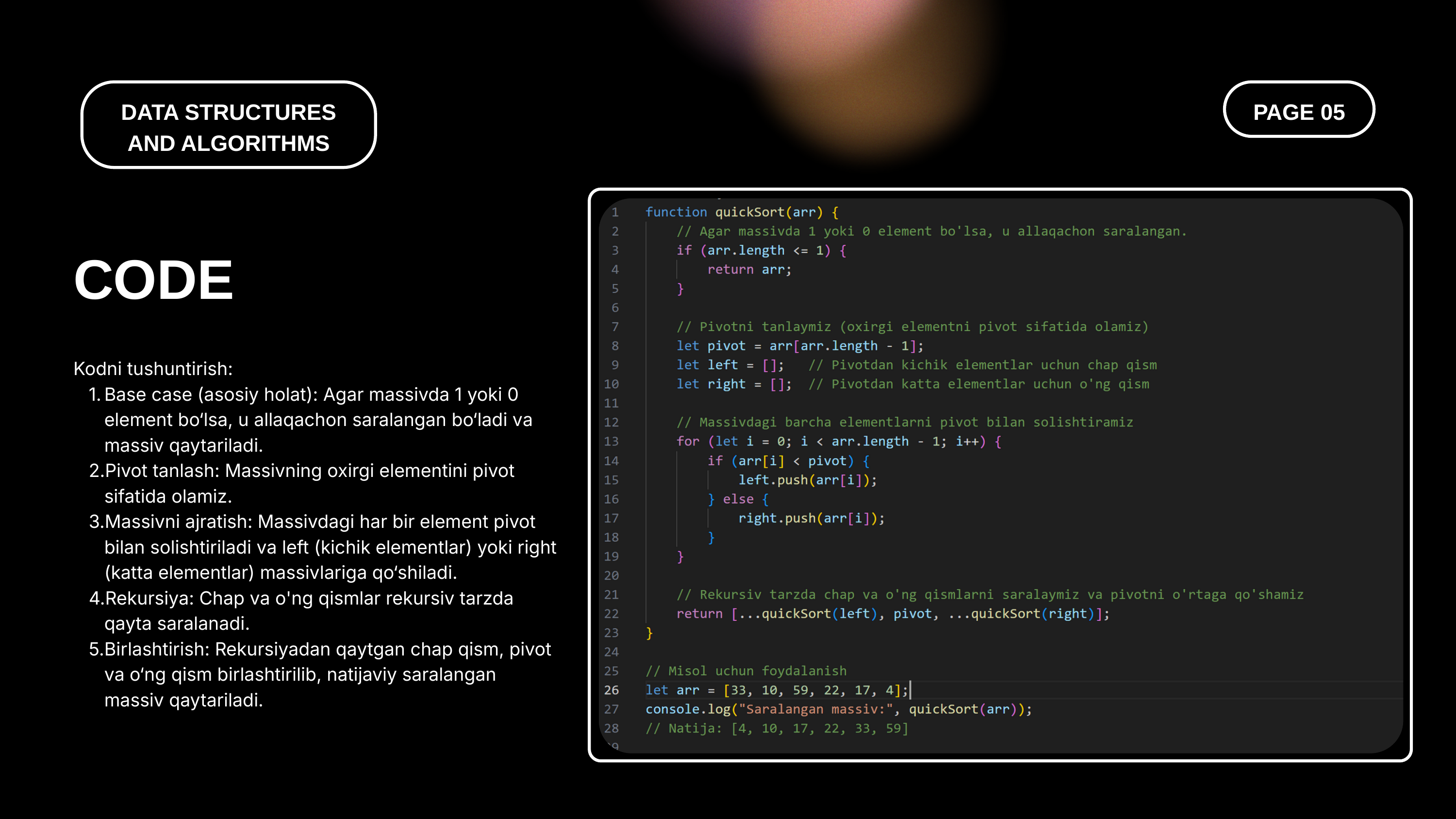

DATA STRUCTURES AND ALGORITHMS

PAGE 05

CODE
Kodni tushuntirish:
Base case (asosiy holat): Agar massivda 1 yoki 0 element bo‘lsa, u allaqachon saralangan bo‘ladi va massiv qaytariladi.
Pivot tanlash: Massivning oxirgi elementini pivot sifatida olamiz.
Massivni ajratish: Massivdagi har bir element pivot bilan solishtiriladi va left (kichik elementlar) yoki right (katta elementlar) massivlariga qo‘shiladi.
Rekursiya: Chap va o'ng qismlar rekursiv tarzda qayta saralanadi.
Birlashtirish: Rekursiyadan qaytgan chap qism, pivot va o‘ng qism birlashtirilib, natijaviy saralangan massiv qaytariladi.